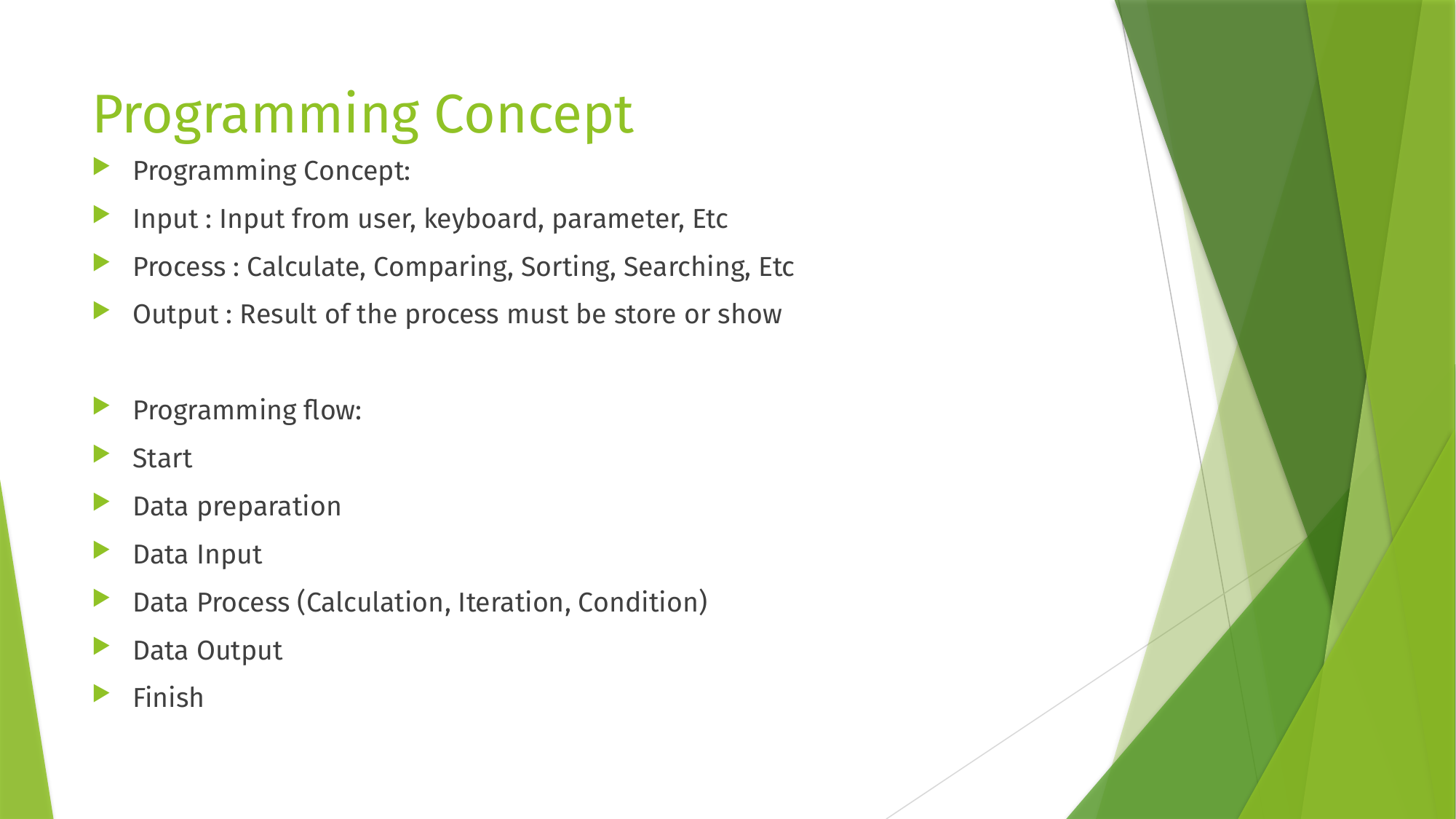

# Programming Concept
Programming Concept:
Input : Input from user, keyboard, parameter, Etc
Process : Calculate, Comparing, Sorting, Searching, Etc
Output : Result of the process must be store or show

Programming flow:
Start
Data preparation
Data Input
Data Process (Calculation, Iteration, Condition)
Data Output
Finish